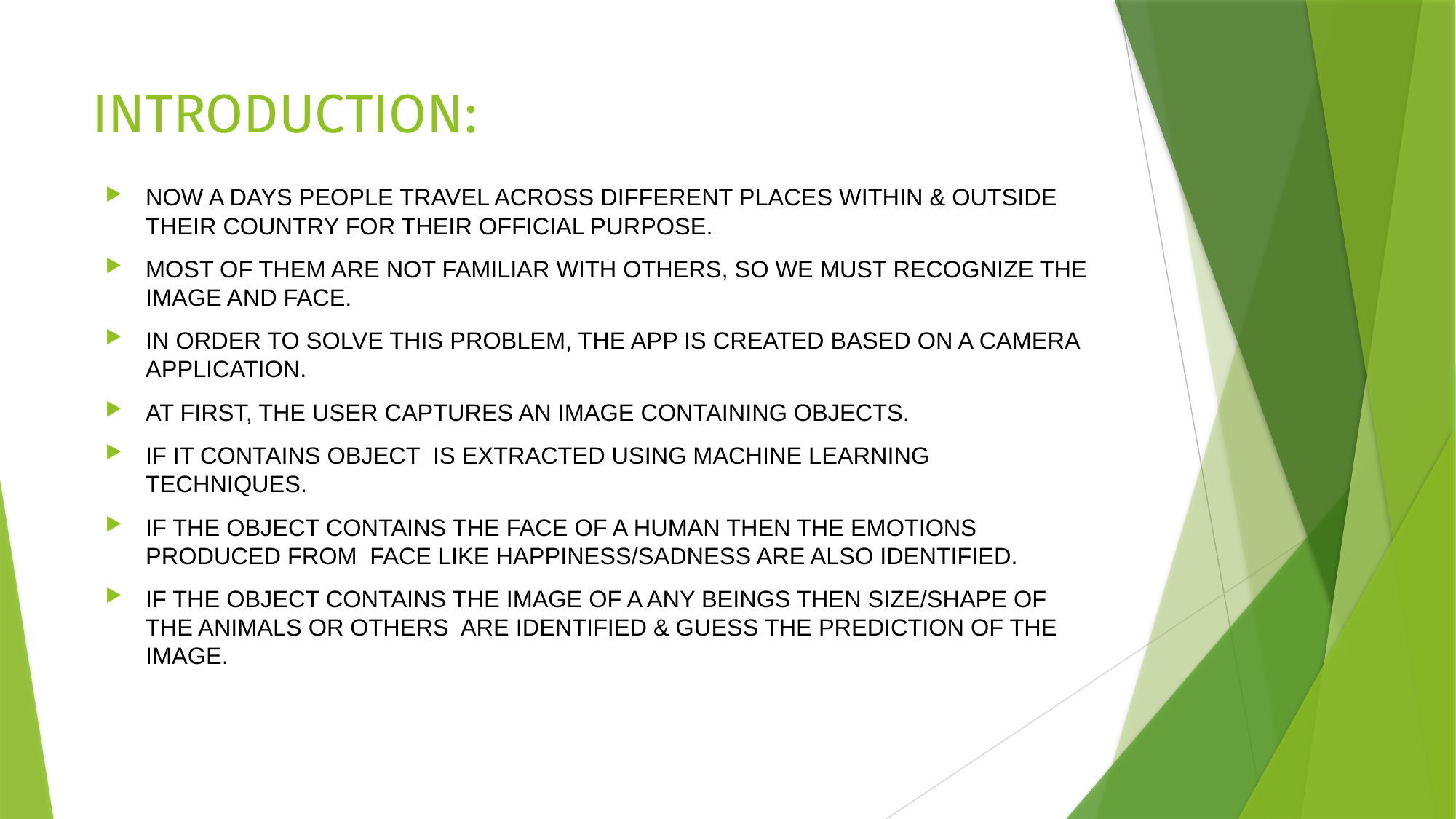

# INTRODUCTION:
Now a days People travel across different places within & outside their country for their official purpose.
most of them are not familiar with others, so we must recognize the image and face.
In order to solve this problem, the app is created based on a Camera application.
At first, the user captures an image containing objects.
If it contains object  is extracted using Machine Learning techniques.
If the object contains the face of a human then the emotions produced from  face like happiness/sadness are also identified.
If the object contains the image of a any beings then size/shape of the animals or others  are identified & guess the prediction of the image.